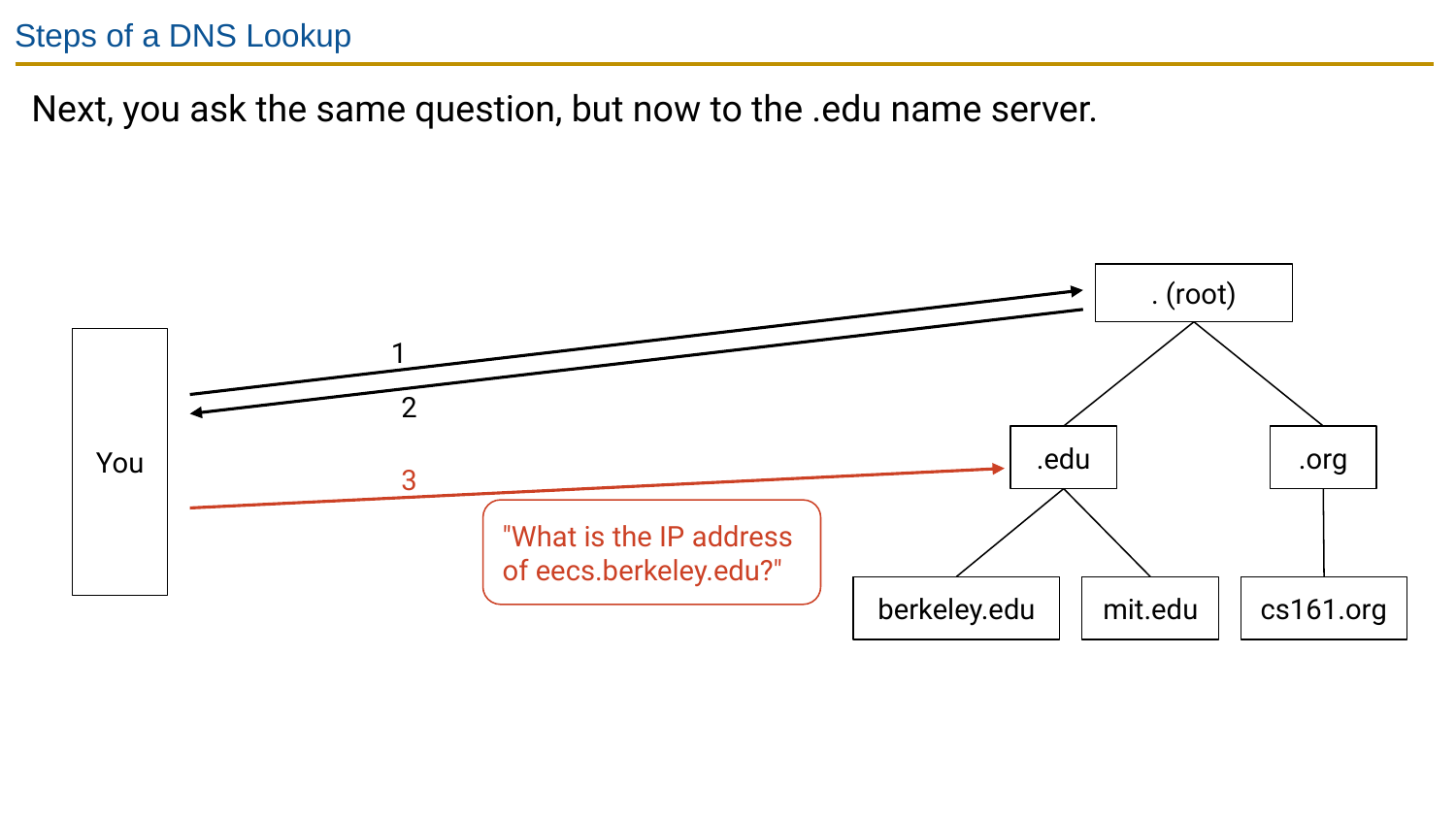

# Steps of a DNS Lookup
Next, you ask the same question, but now to the .edu name server.
. (root)
.edu
.org
berkeley.edu
mit.edu
cs161.org
1
2
You
3
"What is the IP address of eecs.berkeley.edu?"